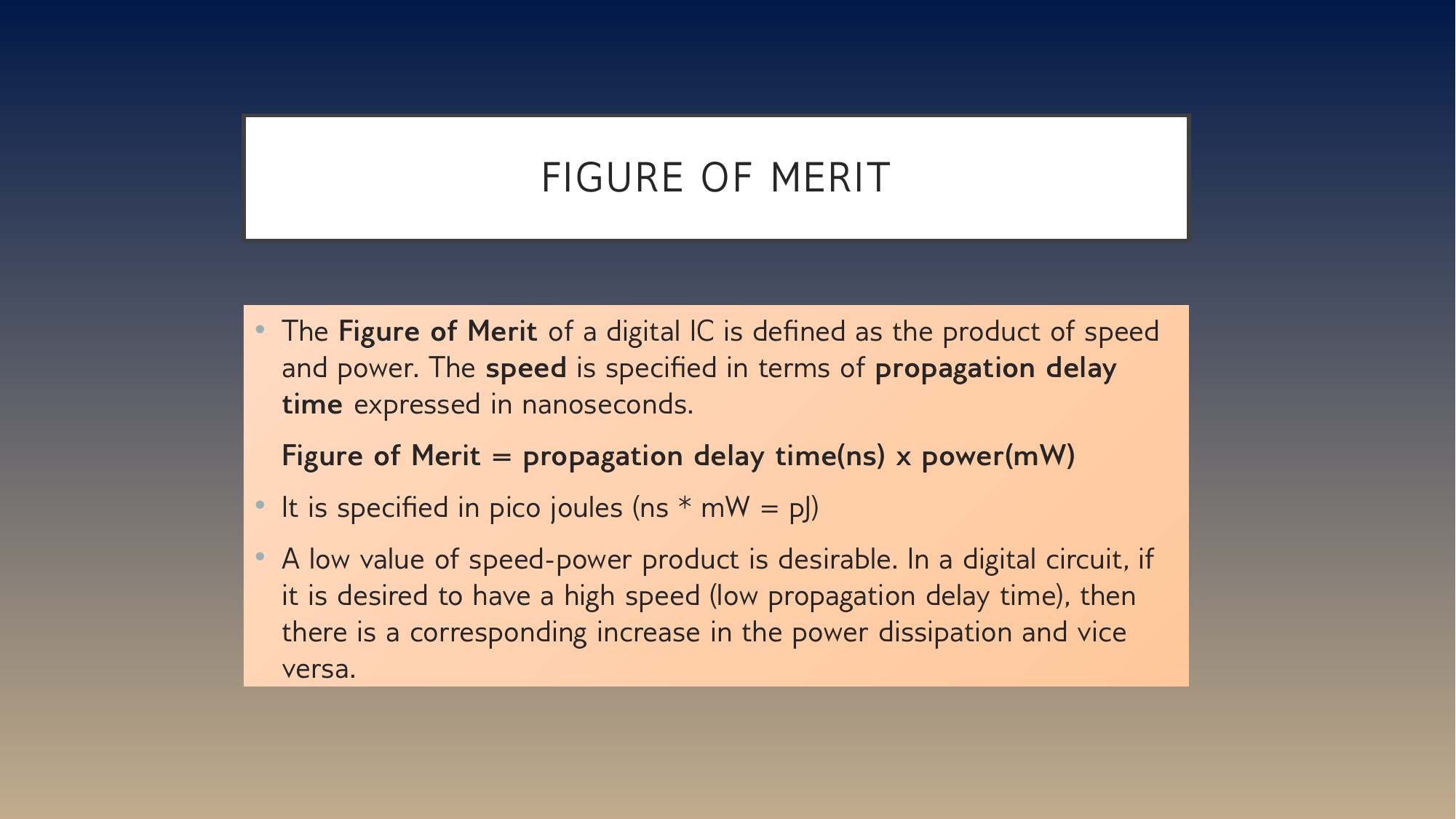

# Figure of Merit
The Figure of Merit of a digital IC is defined as the product of speed and power. The speed is specified in terms of propagation delay time expressed in nanoseconds.
   Figure of Merit = propagation delay time(ns) x power(mW)
It is specified in pico joules (ns * mW = pJ)
A low value of speed-power product is desirable. In a digital circuit, if it is desired to have a high speed (low propagation delay time), then there is a corresponding increase in the power dissipation and vice versa.